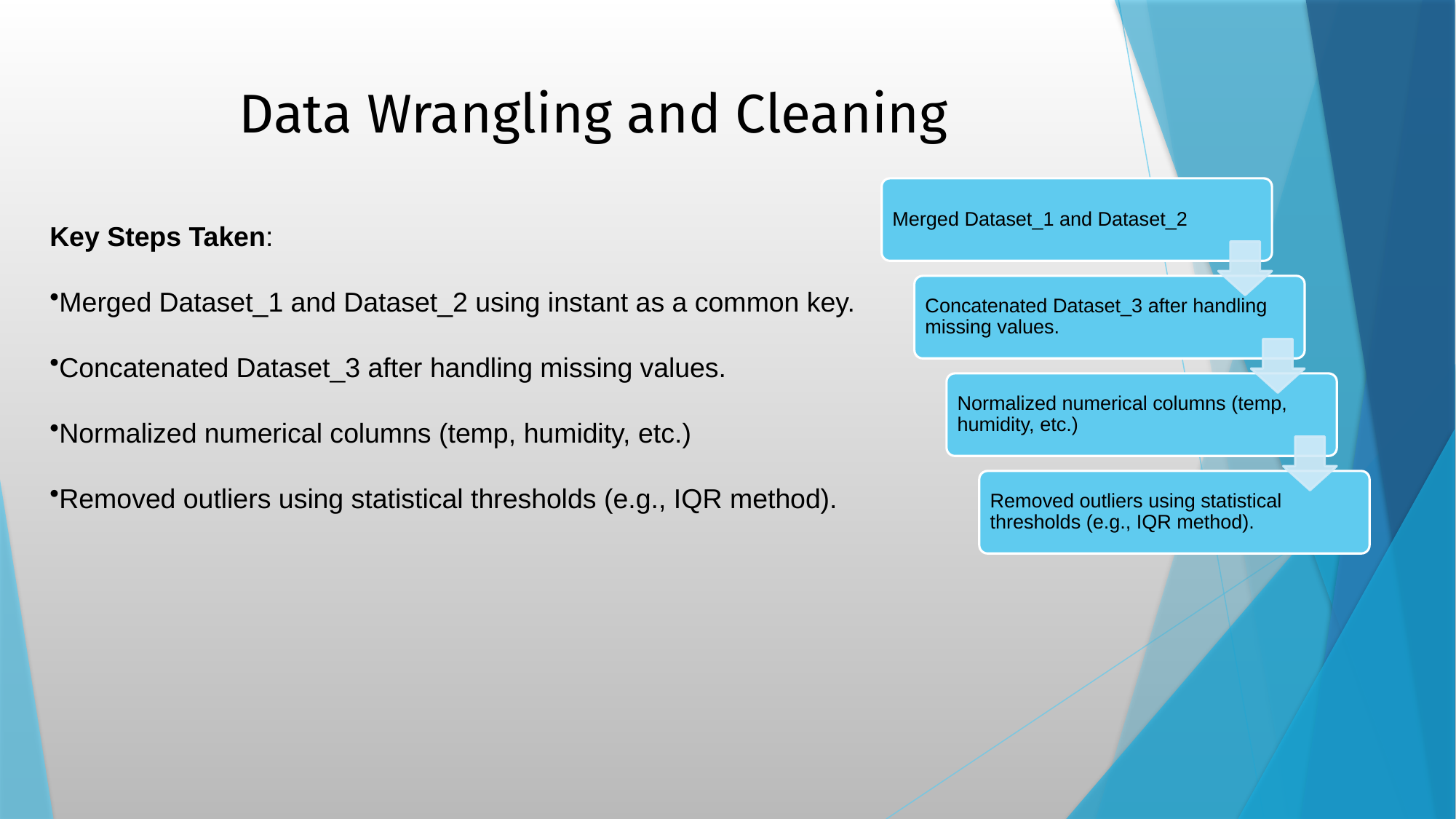

# Data Wrangling and Cleaning
Merged Dataset_1 and Dataset_2
Concatenated Dataset_3 after handling missing values.
Normalized numerical columns (temp, humidity, etc.)
Removed outliers using statistical thresholds (e.g., IQR method).

Key Steps Taken:

Merged Dataset_1 and Dataset_2 using instant as a common key.

Concatenated Dataset_3 after handling missing values.

Normalized numerical columns (temp, humidity, etc.)

Removed outliers using statistical thresholds (e.g., IQR method).